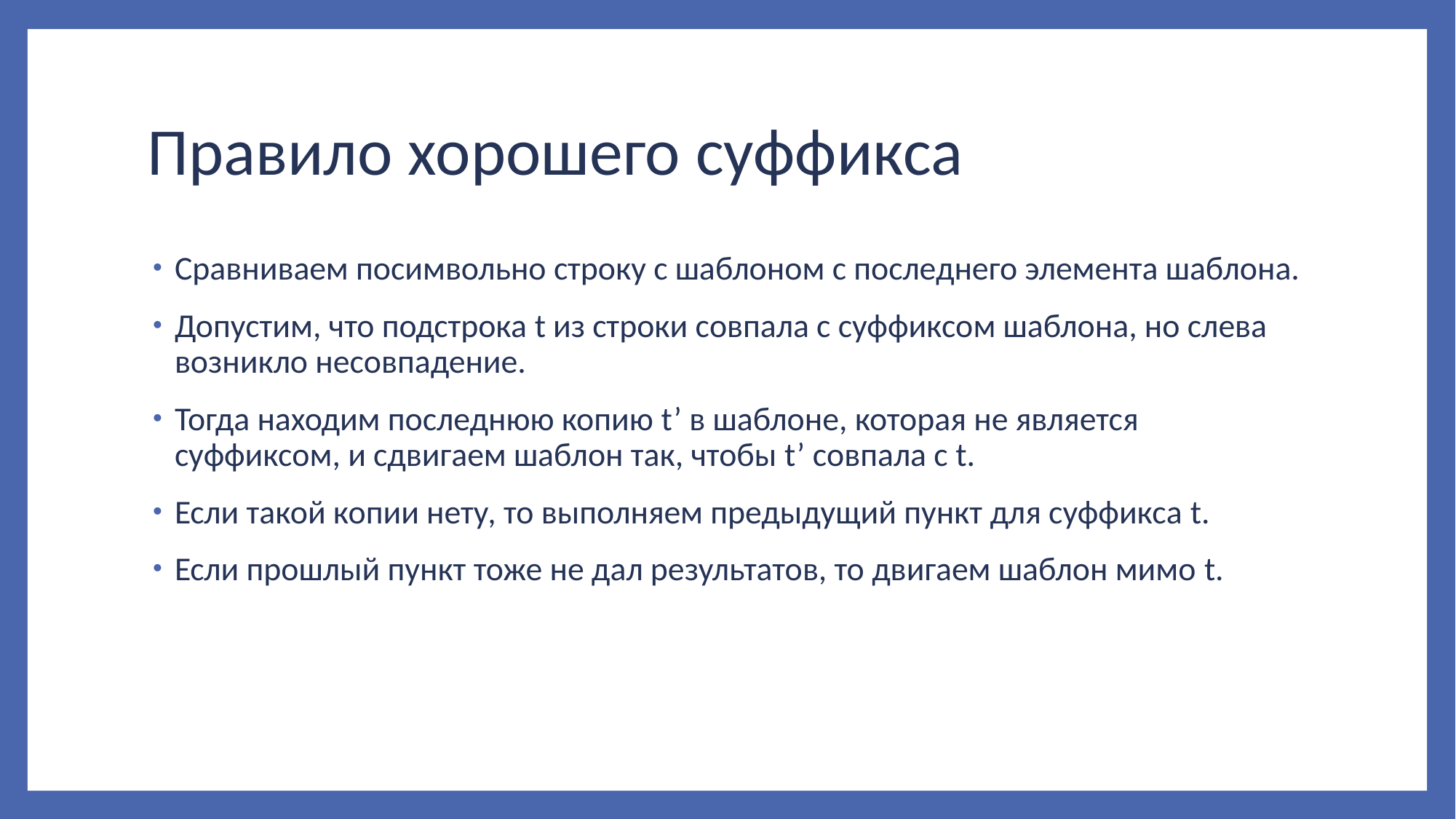

# Правило хорошего суффикса
Сравниваем посимвольно строку с шаблоном с последнего элемента шаблона.
Допустим, что подстрока t из строки совпала с суффиксом шаблона, но слева возникло несовпадение.
Тогда находим последнюю копию t’ в шаблоне, которая не является суффиксом, и сдвигаем шаблон так, чтобы t’ совпала с t.
Если такой копии нету, то выполняем предыдущий пункт для суффикса t.
Если прошлый пункт тоже не дал результатов, то двигаем шаблон мимо t.